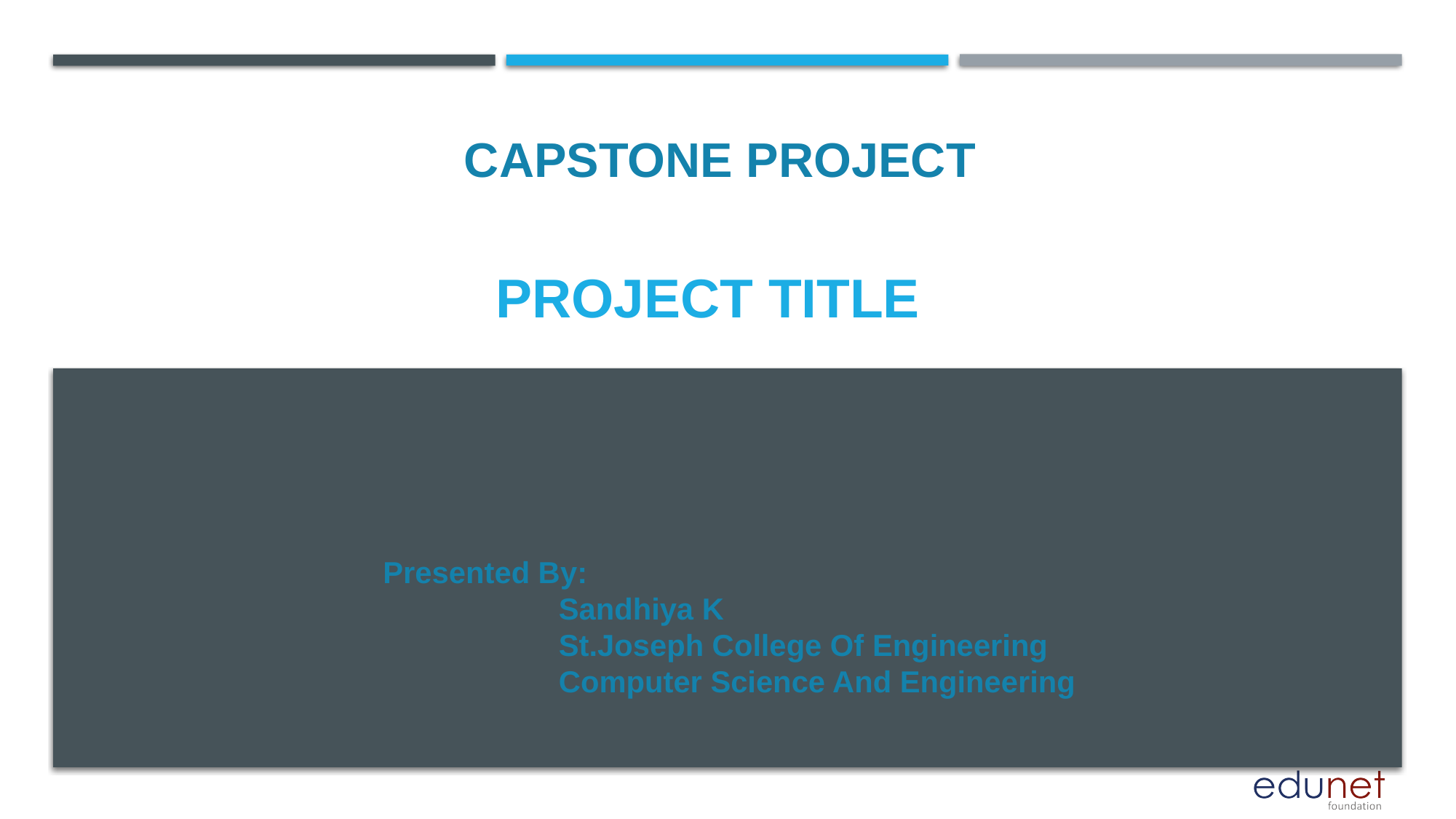

CAPSTONE PROJECT
# PROJECT TITLE
Presented By:
                     Sandhiya K
                     St.Joseph College Of Engineering
                     Computer Science And Engineering